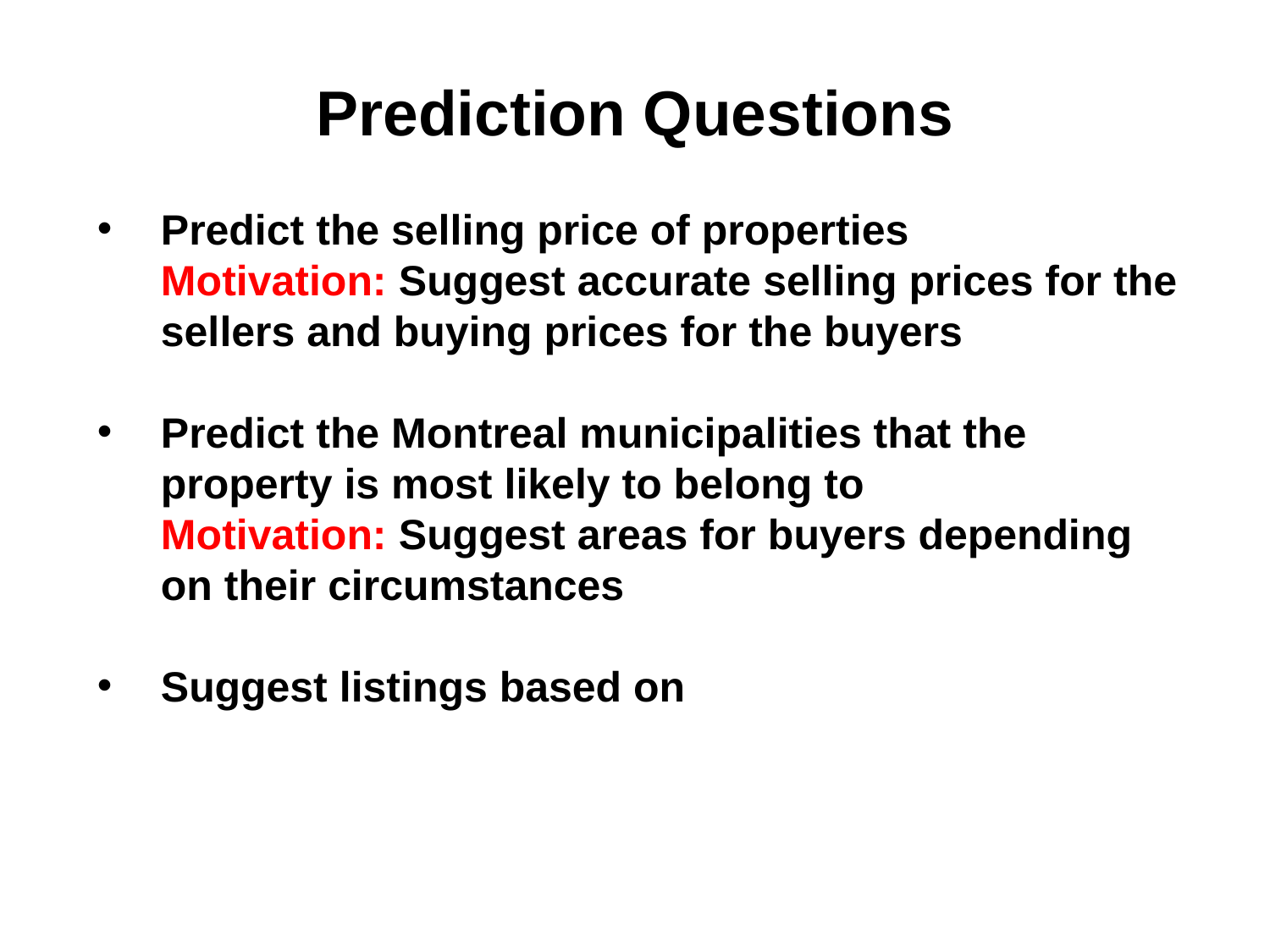

Prediction Questions
Predict the selling price of properties
	Motivation: Suggest accurate selling prices for the sellers and buying prices for the buyers

Predict the Montreal municipalities that the property is most likely to belong to
	Motivation: Suggest areas for buyers depending on their circumstances

Suggest listings based on